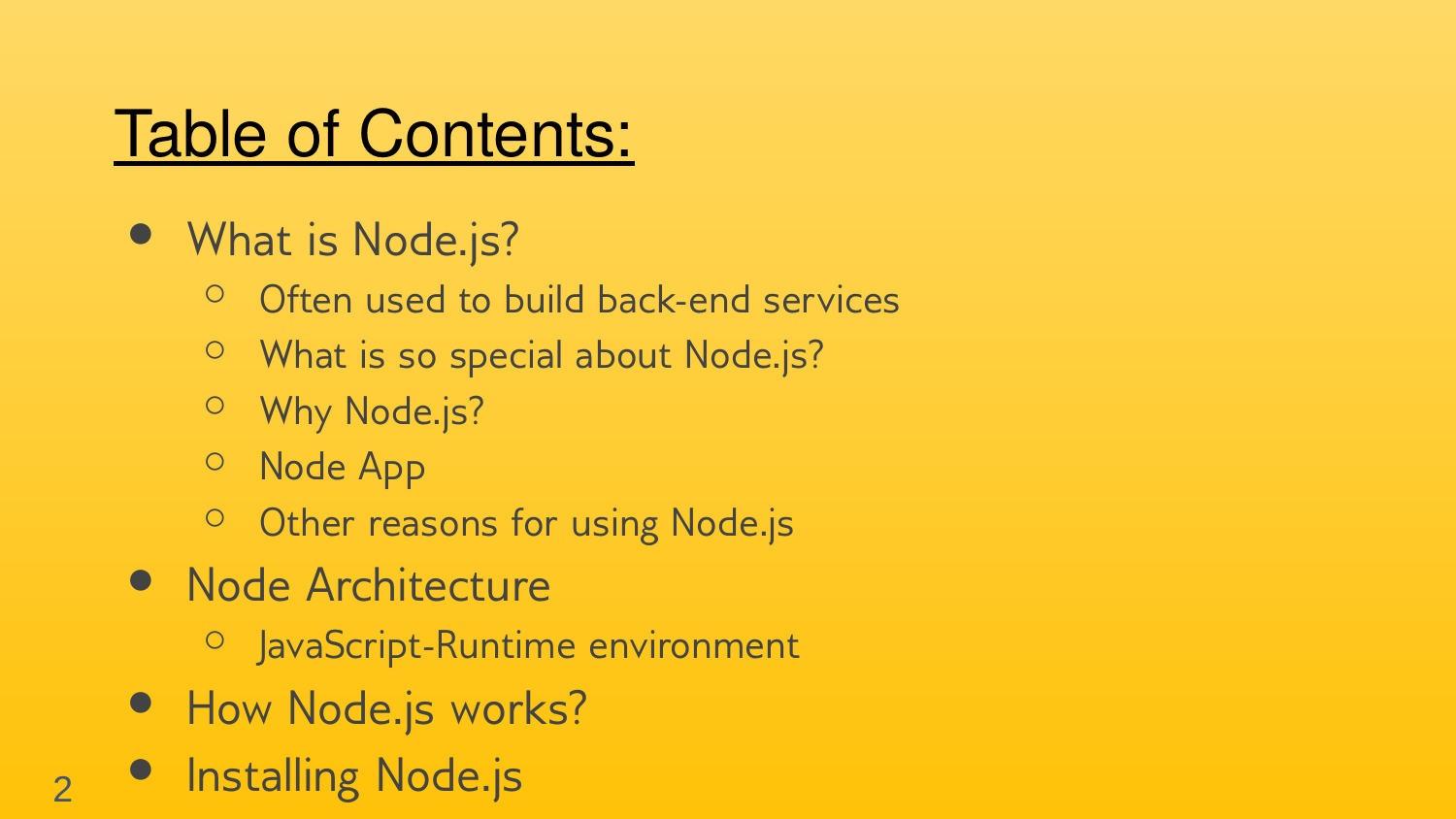

# Table of Contents:

What is Node.js?
Often used to build back-end services
What is so special about Node.js?
Why Node.js?
Node App
Other reasons for using Node.js
Node Architecture
JavaScript-Runtime environment
How Node.js works?
Installing Node.js

2